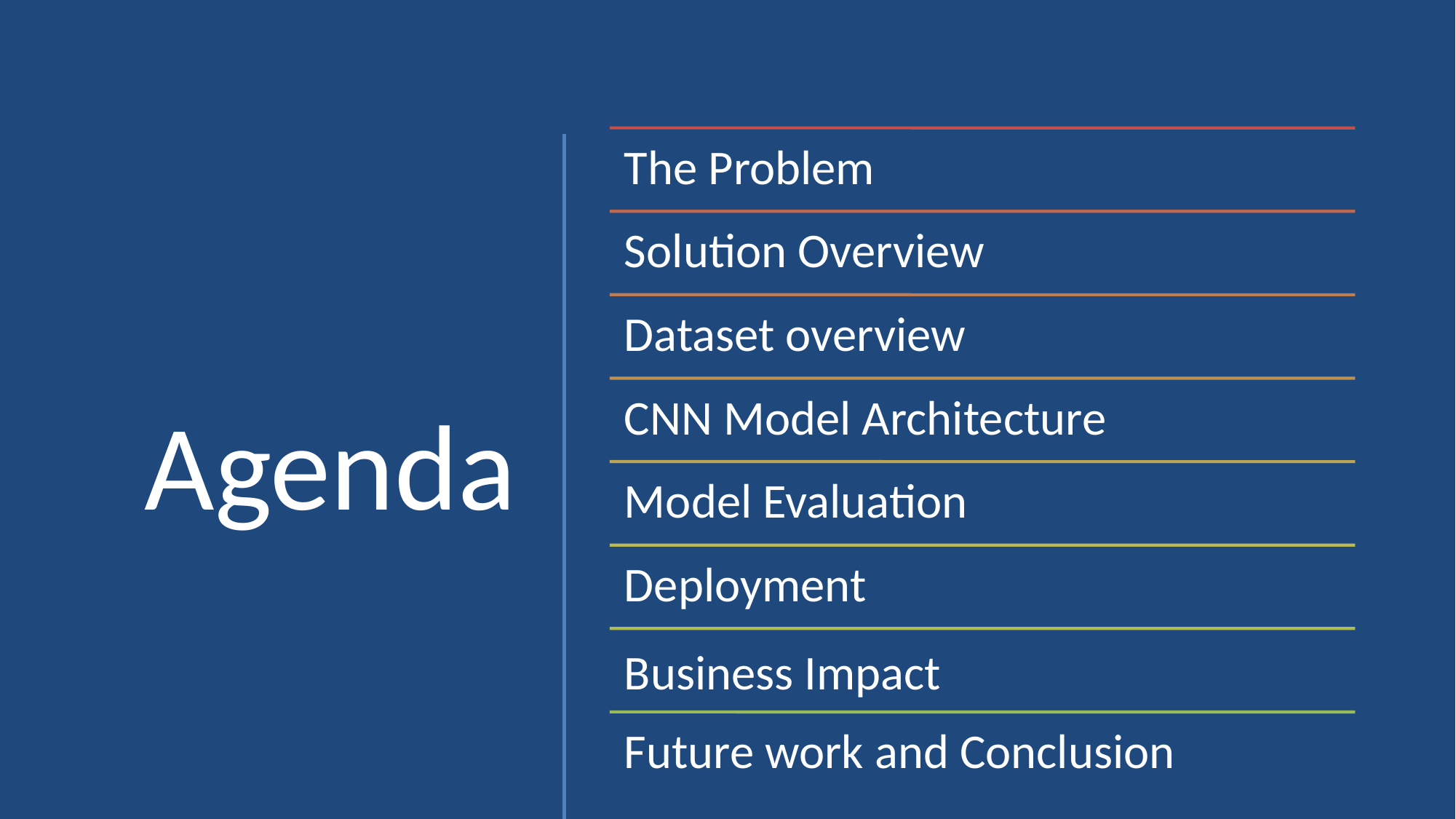

# Agenda
The Problem
Solution Overview
Dataset overview
CNN Model Architecture
Model Evaluation
Deployment
Future work and Conclusion
Business Impact